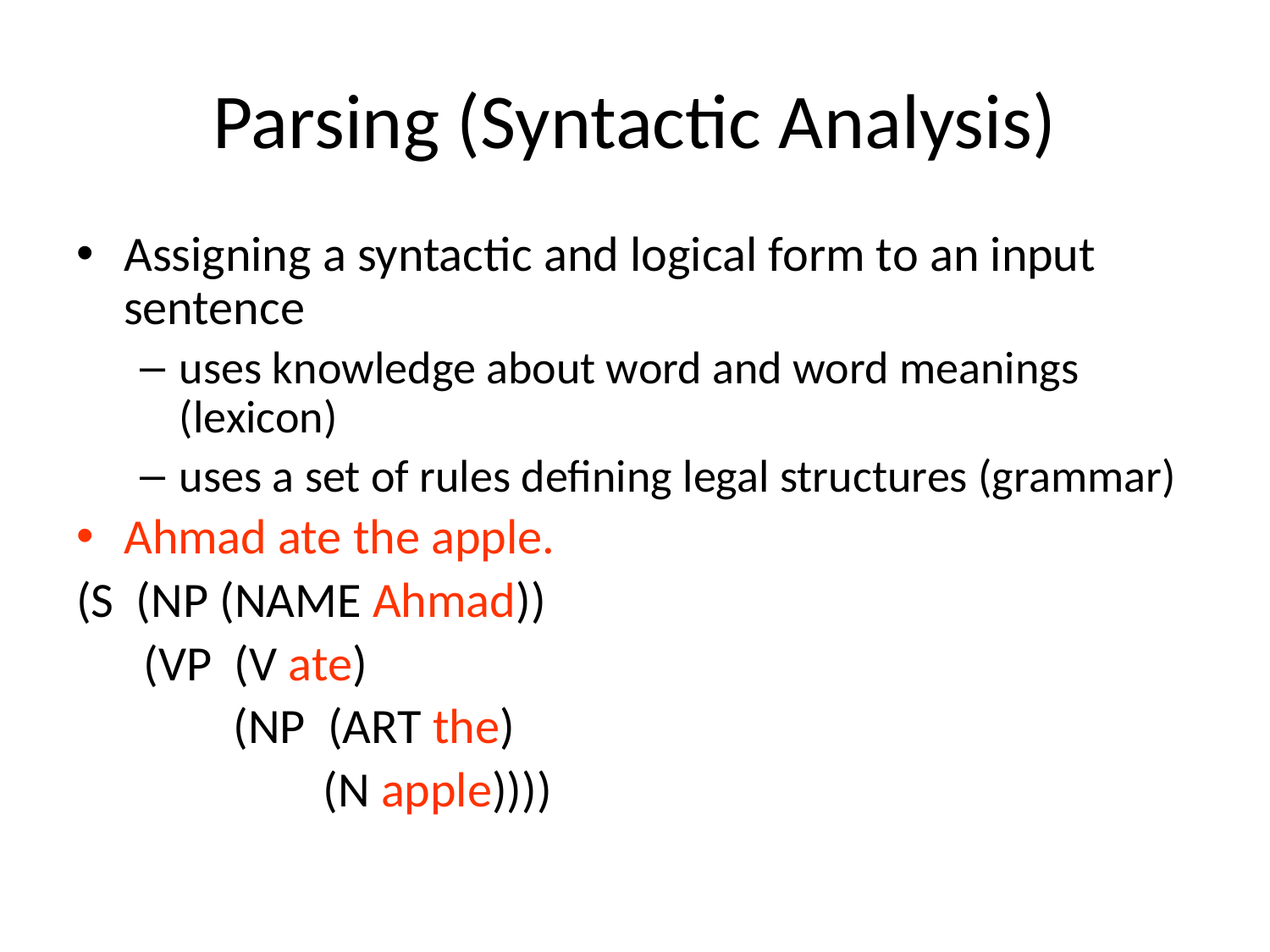

# Parsing (Syntactic Analysis)
Assigning a syntactic and logical form to an input sentence
uses knowledge about word and word meanings (lexicon)
uses a set of rules defining legal structures (grammar)
Ahmad ate the apple.
(S  (NP (NAME Ahmad))
      (VP  (V ate)
              (NP  (ART the)
                      (N apple))))